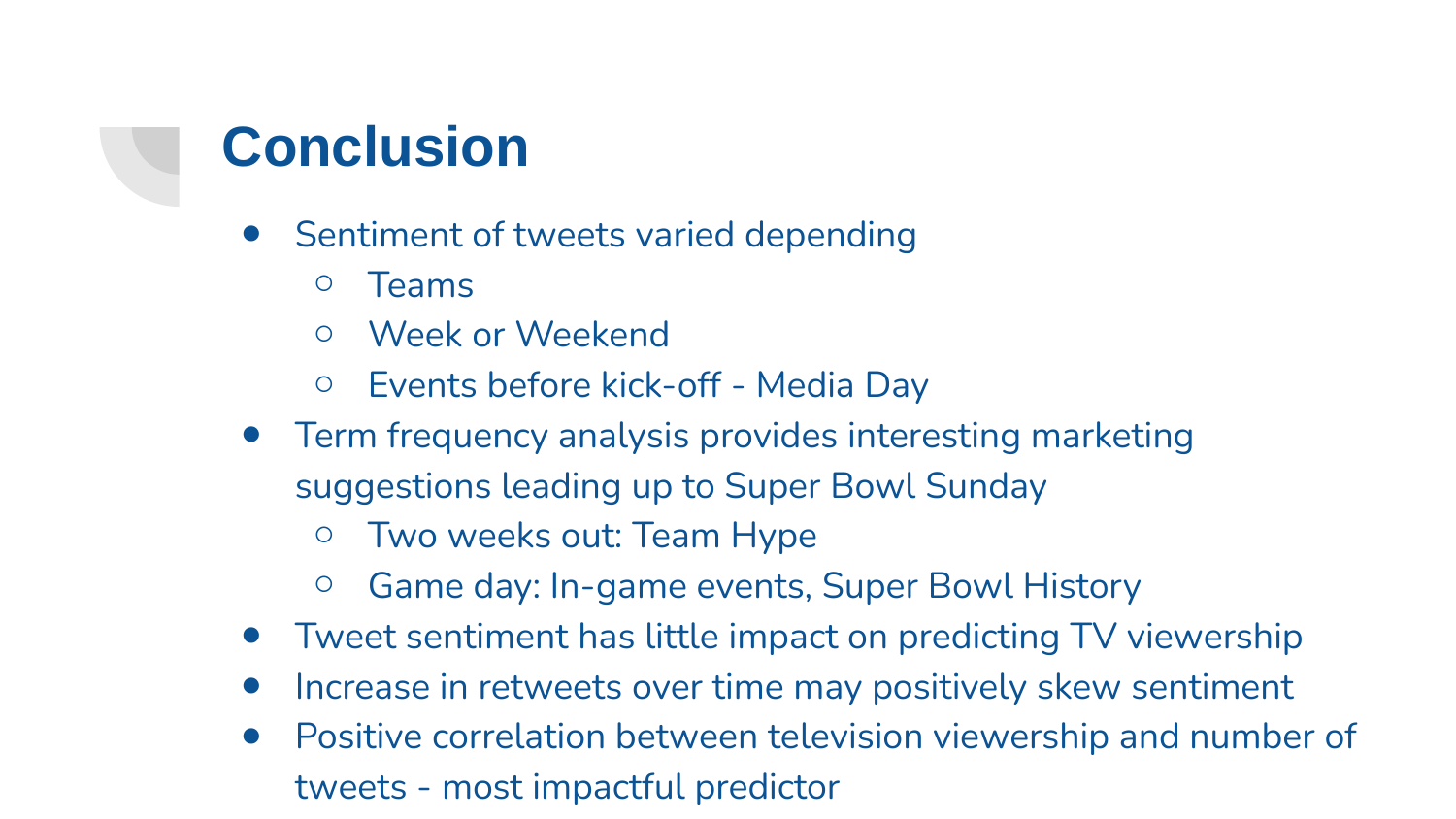

# Conclusion
Sentiment of tweets varied depending
Teams
Week or Weekend
Events before kick-off - Media Day
Term frequency analysis provides interesting marketing suggestions leading up to Super Bowl Sunday
Two weeks out: Team Hype
Game day: In-game events, Super Bowl History
Tweet sentiment has little impact on predicting TV viewership
Increase in retweets over time may positively skew sentiment
Positive correlation between television viewership and number of tweets - most impactful predictor